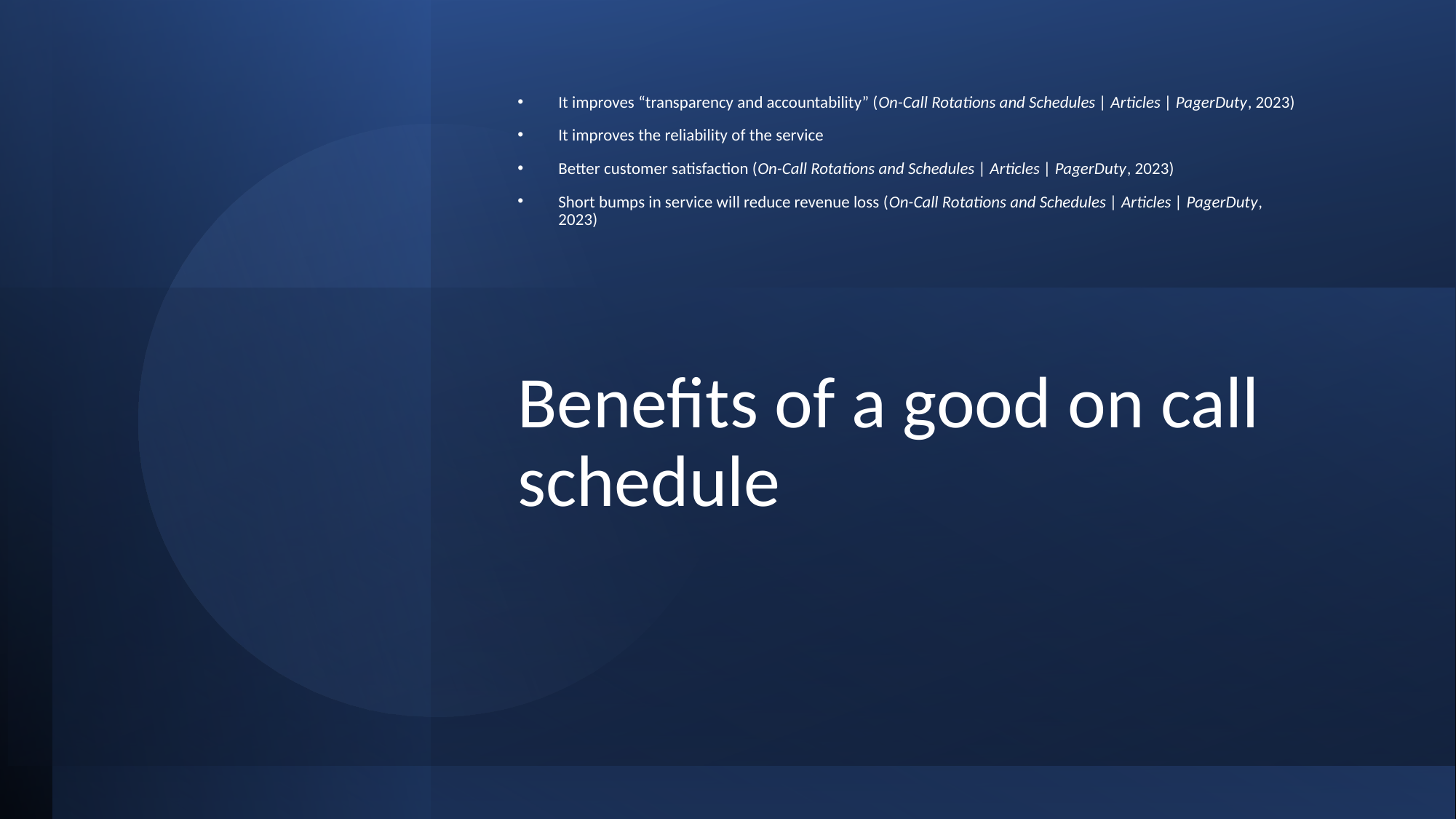

It improves “transparency and accountability” (On-Call Rotations and Schedules | Articles | PagerDuty, 2023)
It improves the reliability of the service
Better customer satisfaction (On-Call Rotations and Schedules | Articles | PagerDuty, 2023)
Short bumps in service will reduce revenue loss (On-Call Rotations and Schedules | Articles | PagerDuty, 2023)

# Benefits of a good on call schedule